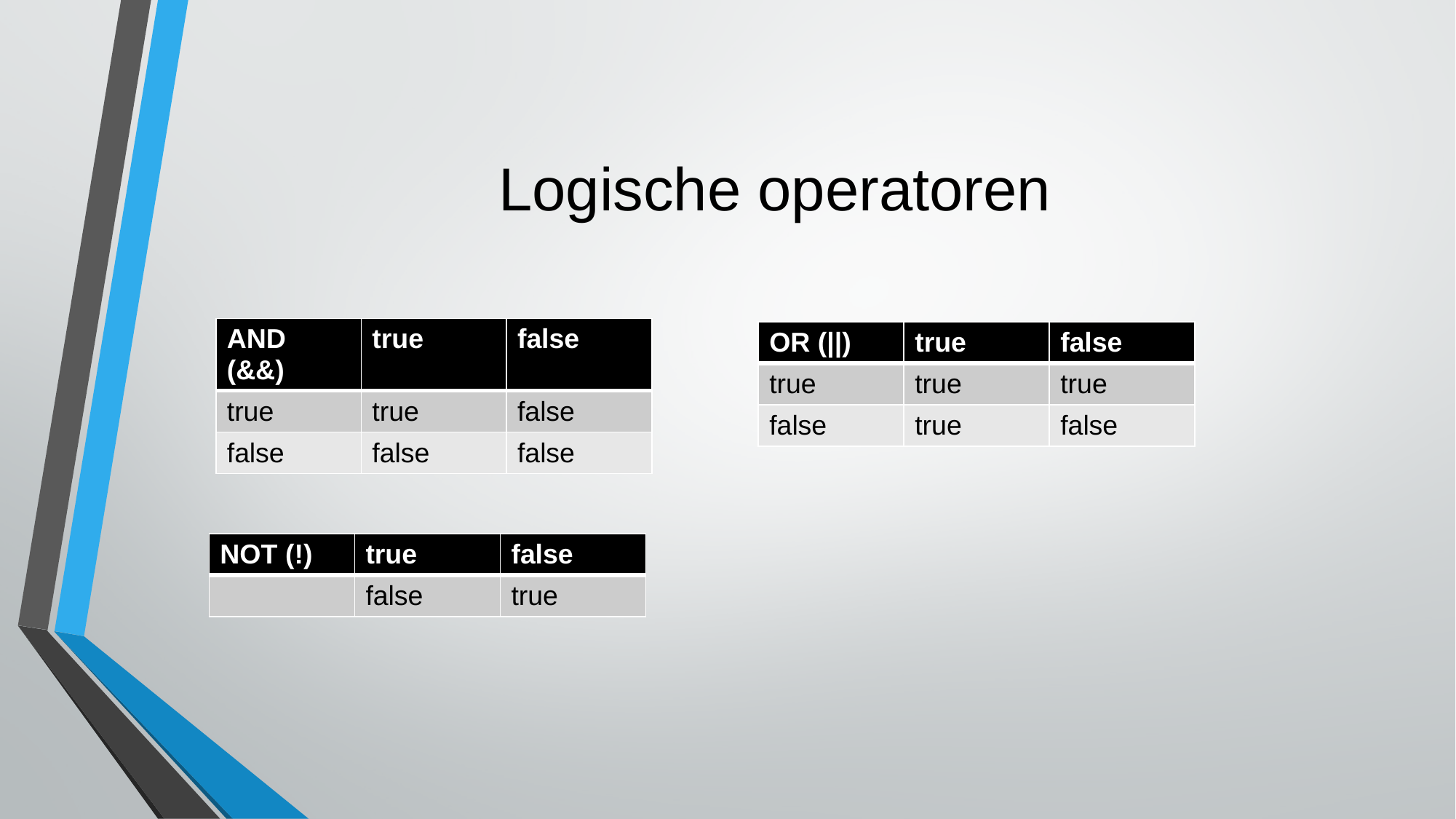

Logische operatoren
| AND (&&) | true | false |
| --- | --- | --- |
| true | true | false |
| false | false | false |
| OR (||) | true | false |
| --- | --- | --- |
| true | true | true |
| false | true | false |

| NOT (!) | true | false |
| --- | --- | --- |
|  | false | true |